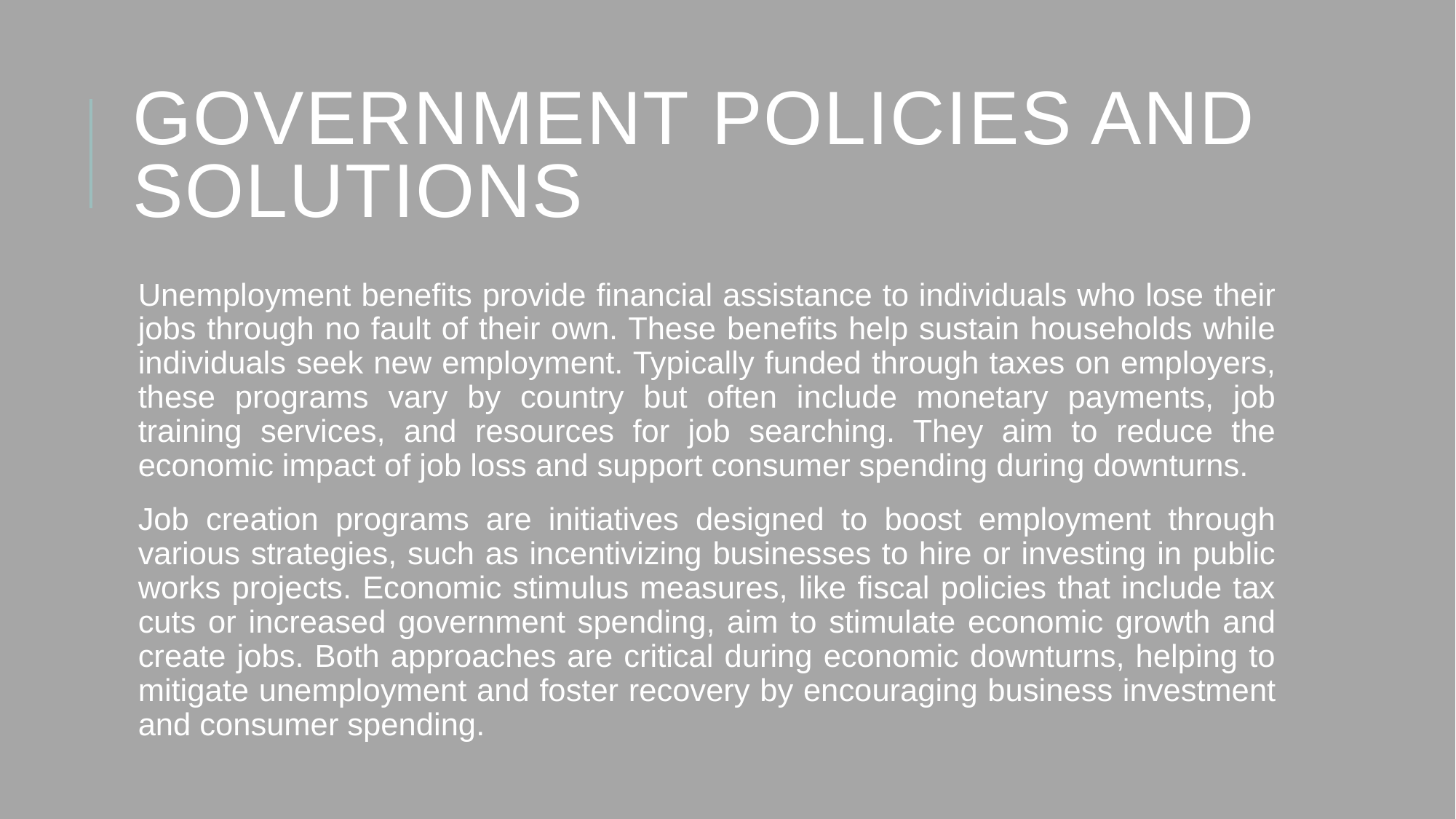

# Government Policies and Solutions
Unemployment benefits provide financial assistance to individuals who lose their jobs through no fault of their own. These benefits help sustain households while individuals seek new employment. Typically funded through taxes on employers, these programs vary by country but often include monetary payments, job training services, and resources for job searching. They aim to reduce the economic impact of job loss and support consumer spending during downturns.
Job creation programs are initiatives designed to boost employment through various strategies, such as incentivizing businesses to hire or investing in public works projects. Economic stimulus measures, like fiscal policies that include tax cuts or increased government spending, aim to stimulate economic growth and create jobs. Both approaches are critical during economic downturns, helping to mitigate unemployment and foster recovery by encouraging business investment and consumer spending.